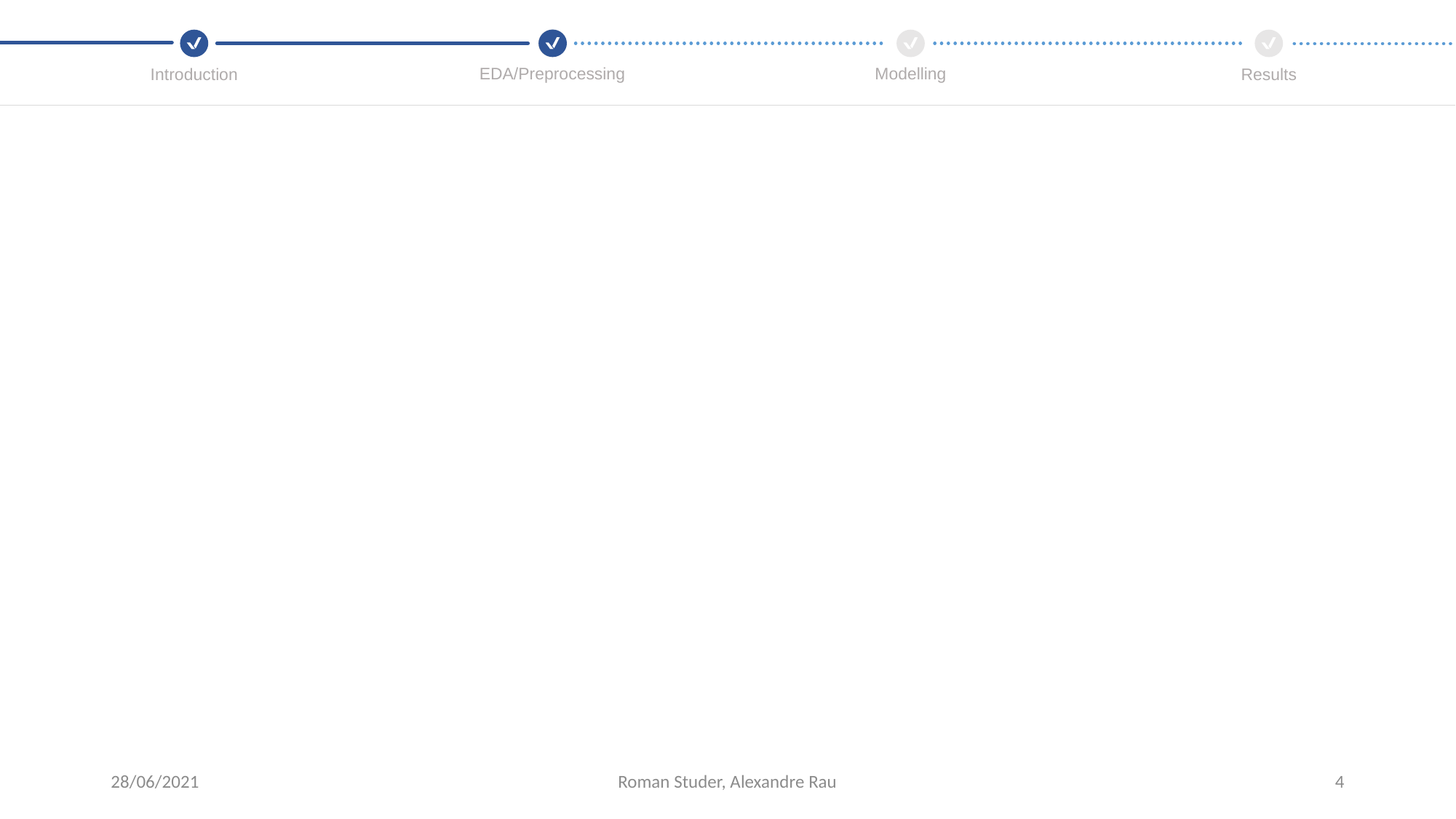

Modelling
EDA/Preprocessing
Introduction
Results
28/06/2021
Roman Studer, Alexandre Rau
4